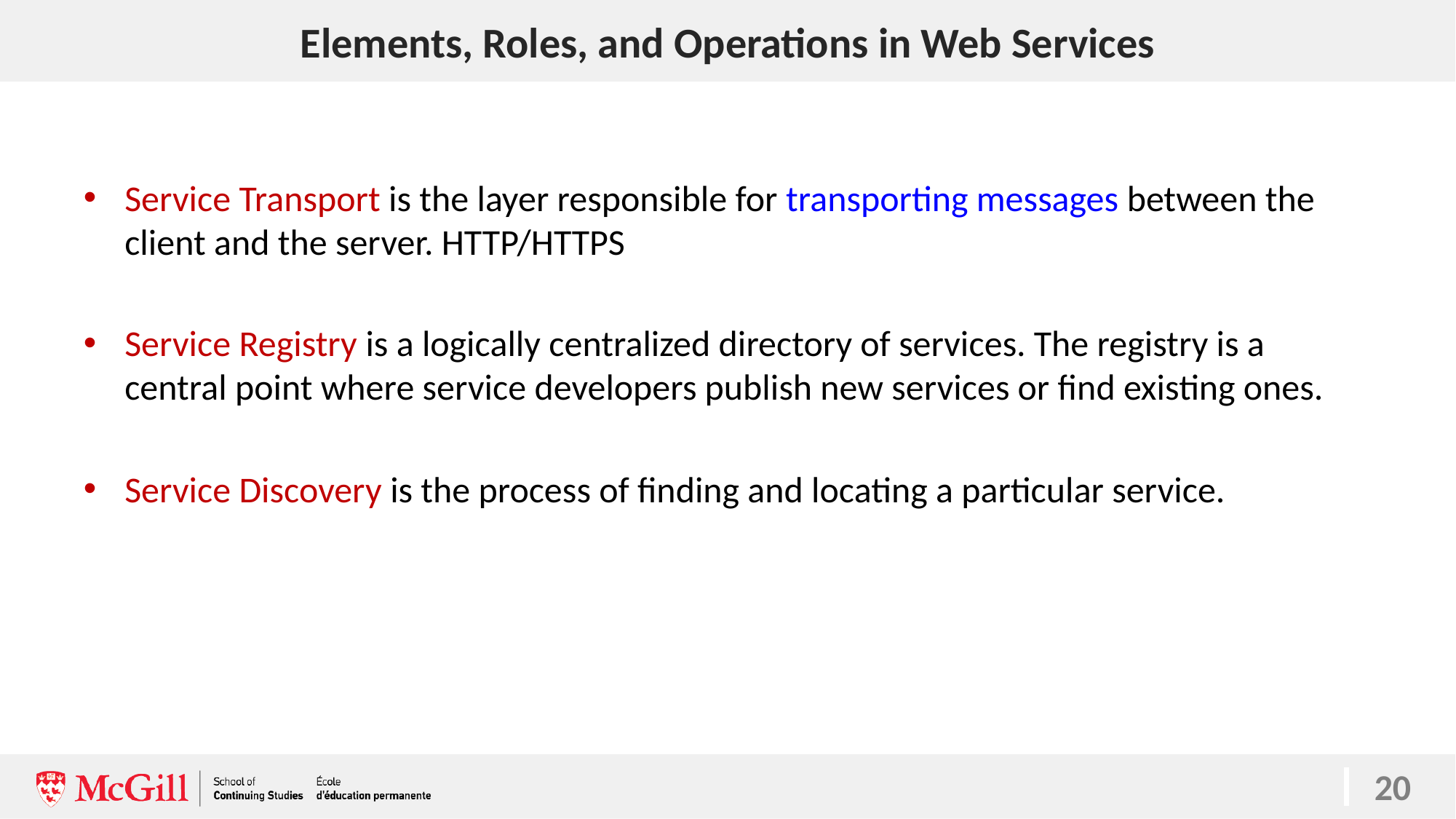

# Elements, Roles, and Operations in Web Services
20

Service Transport is the layer responsible for transporting messages between the client and the server. HTTP/HTTPS

Service Registry is a logically centralized directory of services. The registry is a central point where service developers publish new services or find existing ones.

Service Discovery is the process of finding and locating a particular service.